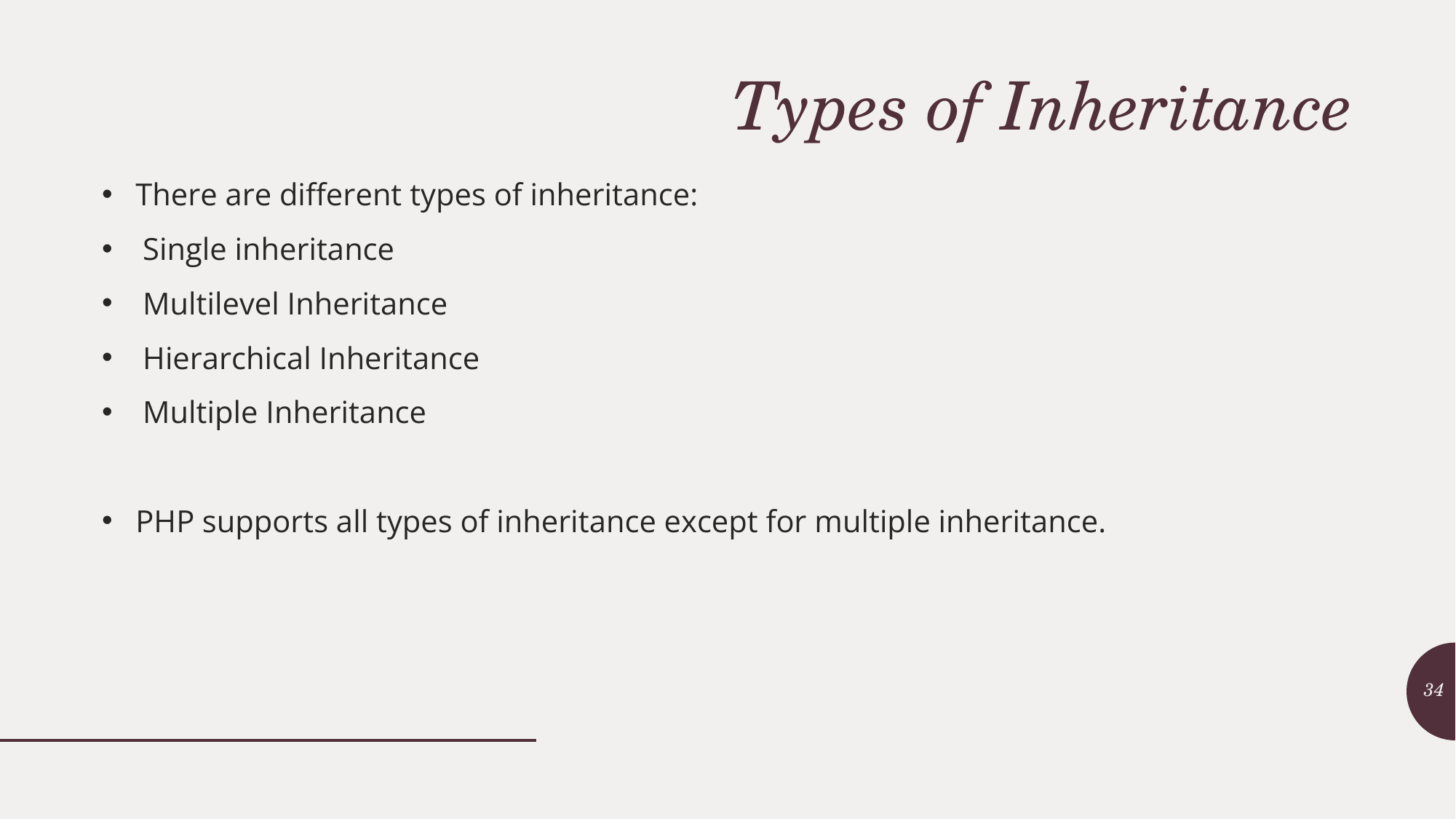

# Types of Inheritance
There are different types of inheritance:
Single inheritance
Multilevel Inheritance
Hierarchical Inheritance
Multiple Inheritance

PHP supports all types of inheritance except for multiple inheritance.
34